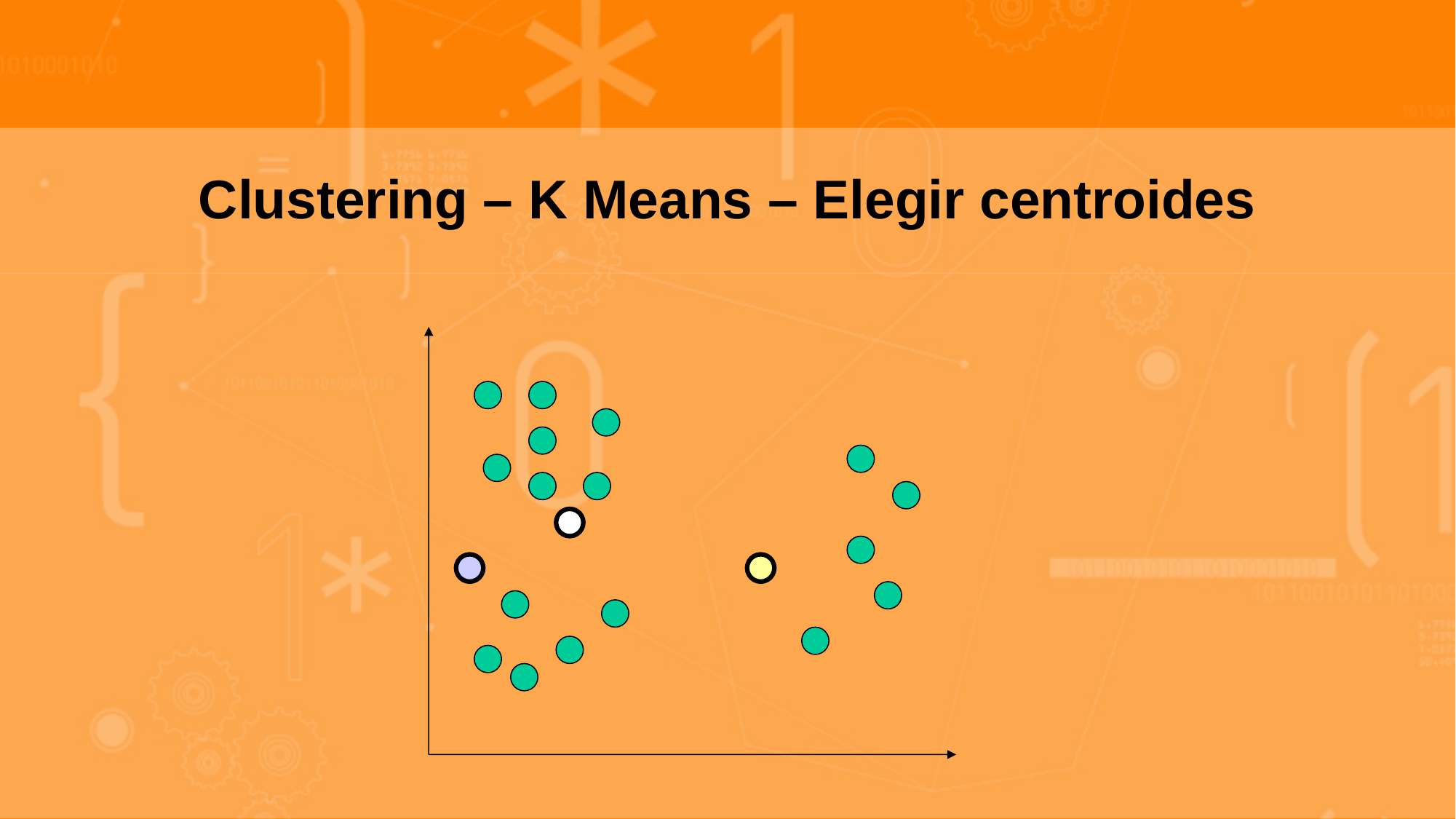

Clustering – K Means – Elegir centroides